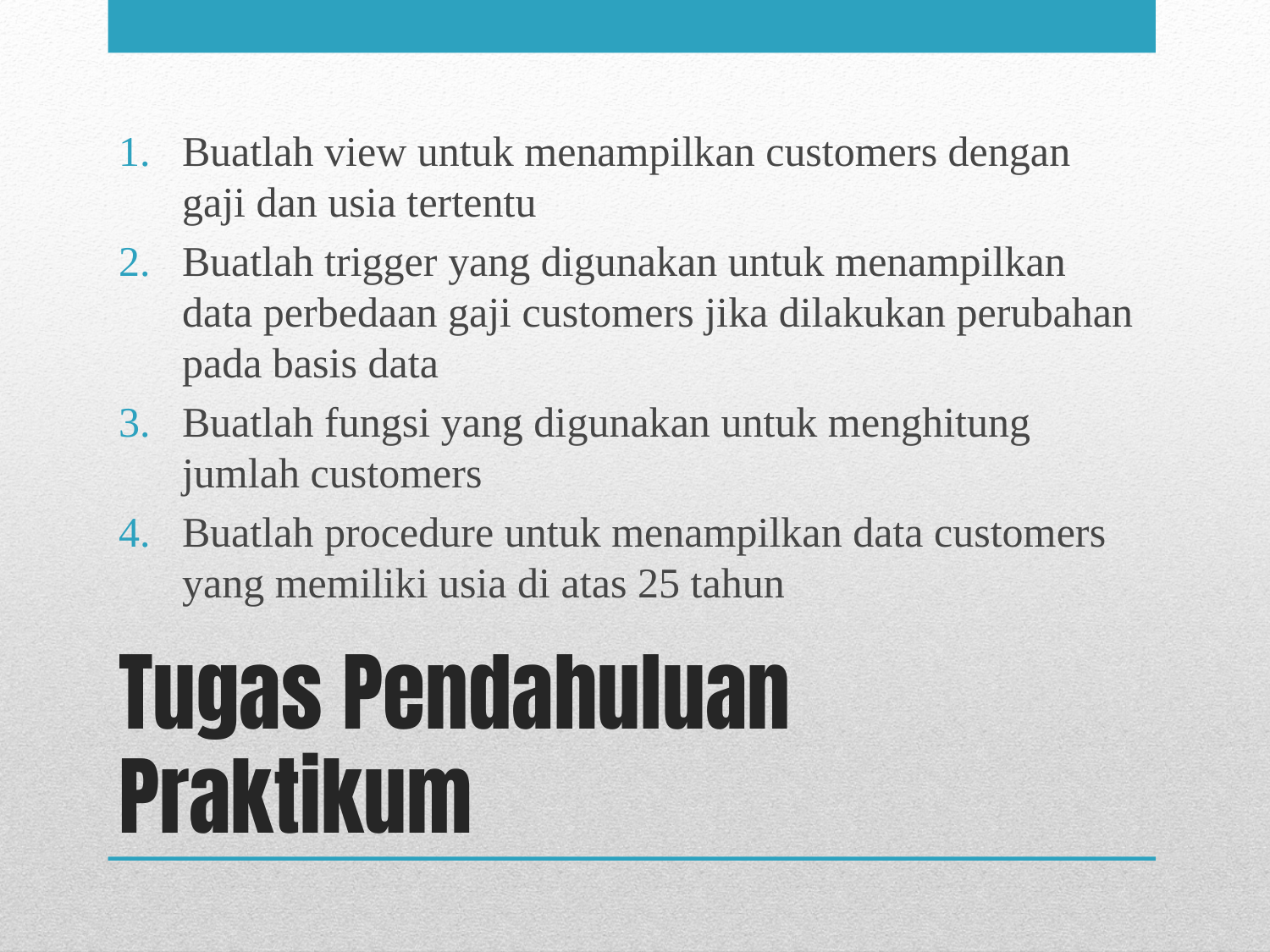

Buatlah view untuk menampilkan customers dengan gaji dan usia tertentu
Buatlah trigger yang digunakan untuk menampilkan data perbedaan gaji customers jika dilakukan perubahan pada basis data
Buatlah fungsi yang digunakan untuk menghitung jumlah customers
Buatlah procedure untuk menampilkan data customers yang memiliki usia di atas 25 tahun
# Tugas Pendahuluan Praktikum